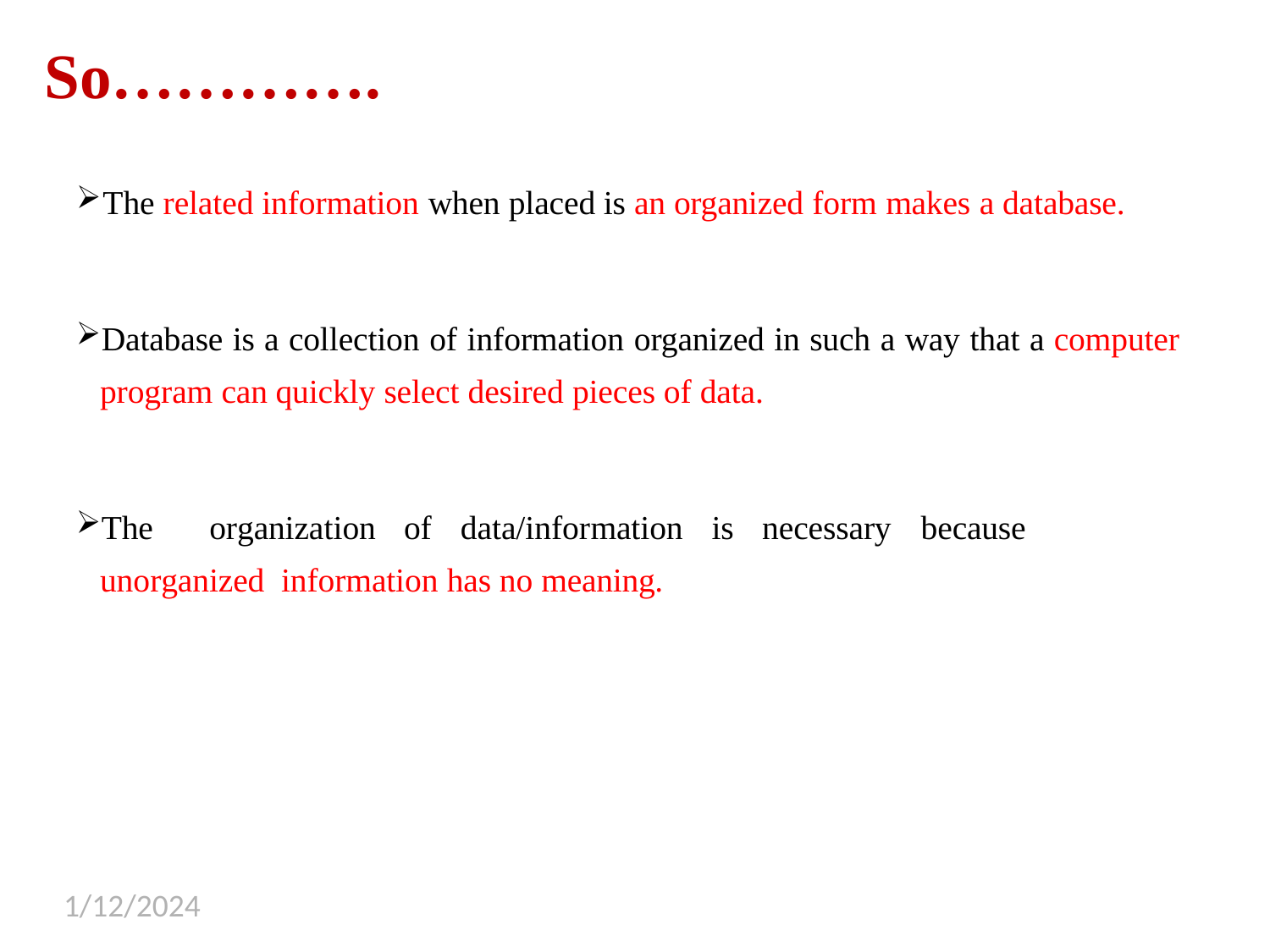

# So………….
The related information when placed is an organized form makes a database.

Database is a collection of information organized in such a way that a computer  program can quickly select desired pieces of data.

The	organization	of	data/information	is	necessary	because	unorganized  information has no meaning.
1/12/2024
UCS310: DBMS